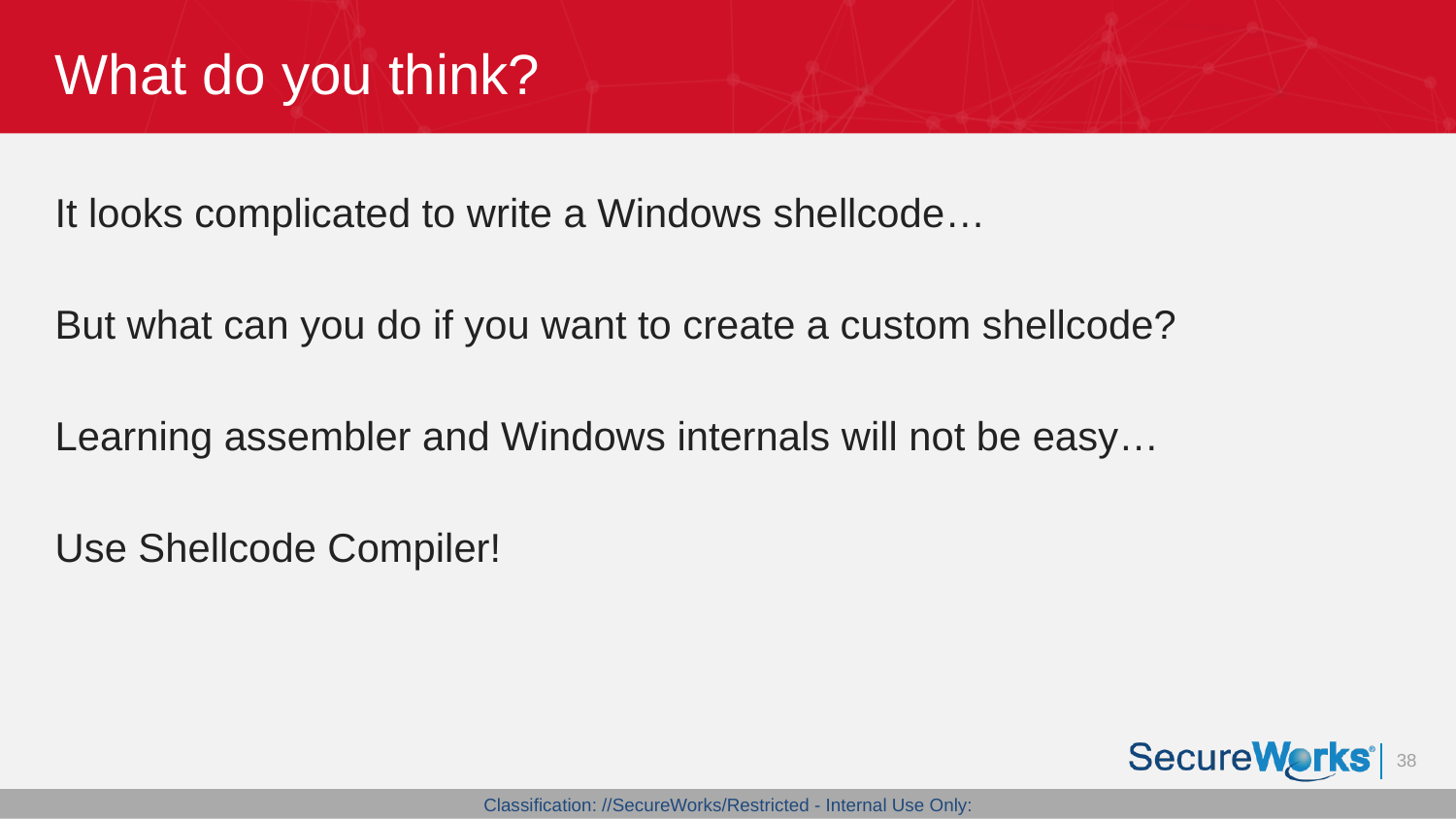

# What do you think?
It looks complicated to write a Windows shellcode…

But what can you do if you want to create a custom shellcode?

Learning assembler and Windows internals will not be easy…

Use Shellcode Compiler!